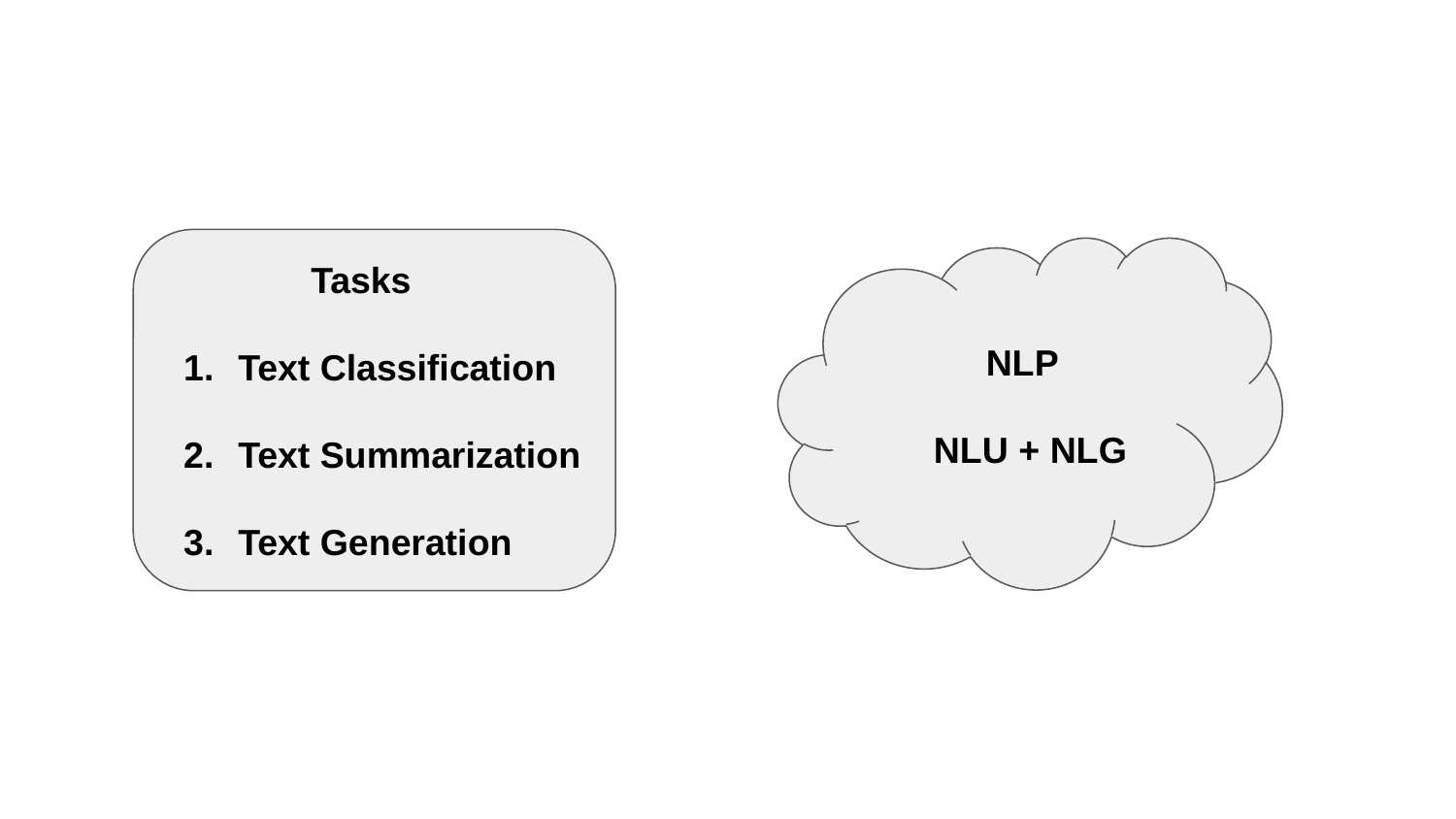

Tasks

Text Classification

Text Summarization

Text Generation
     NLP

       NLU + NLG